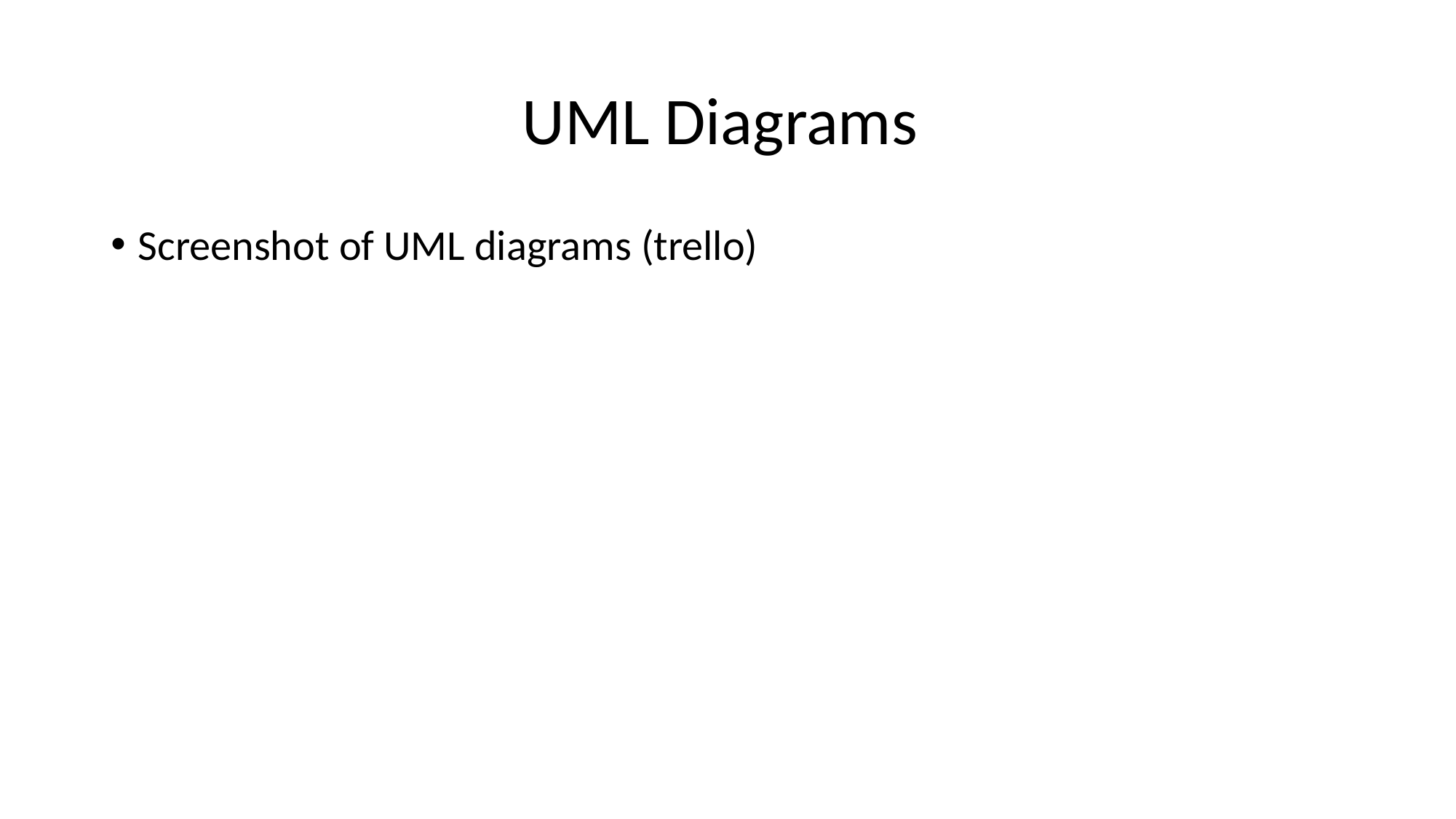

# UML Diagrams
Screenshot of UML diagrams (trello)